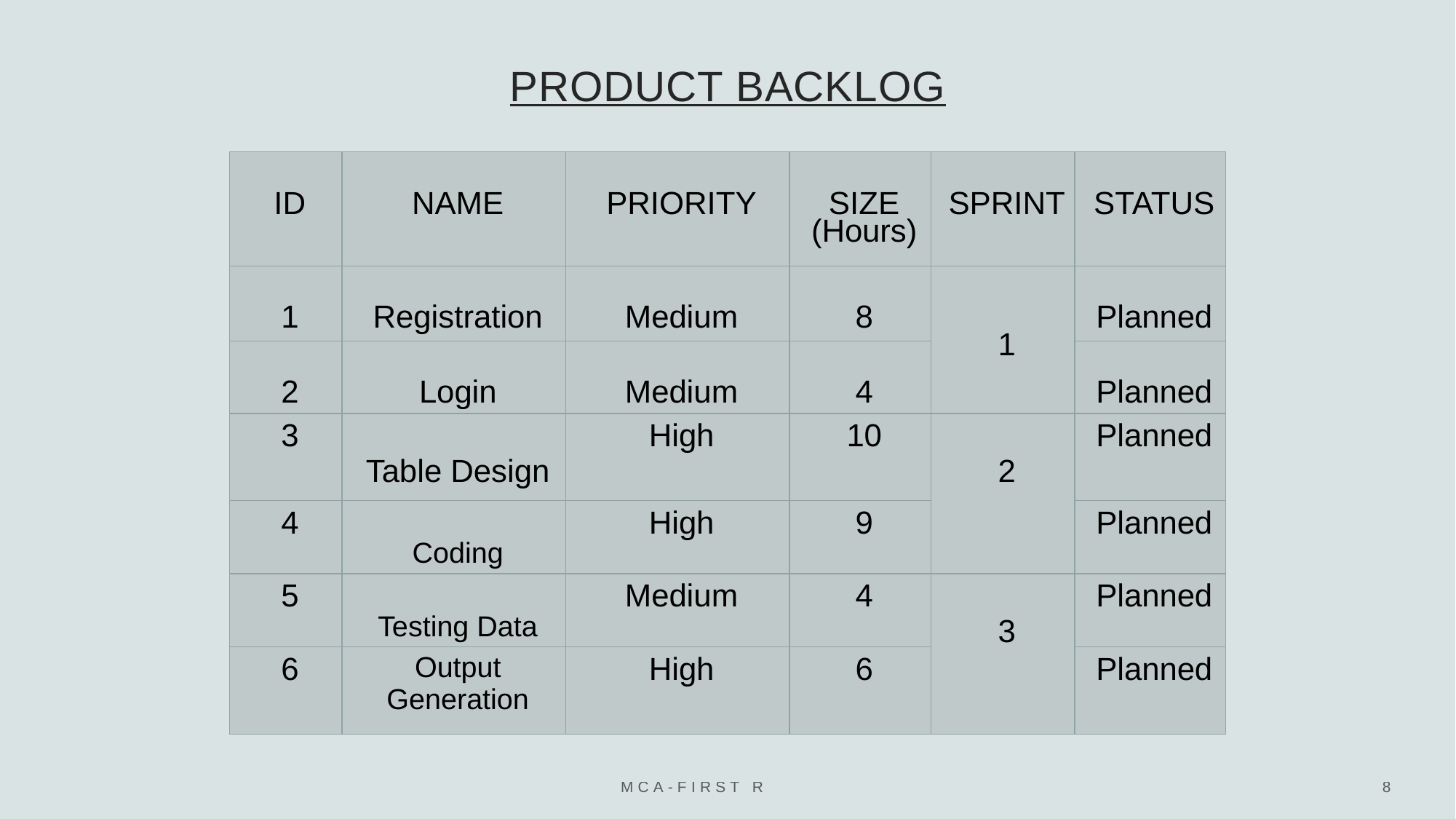

PRODUCT BACKLOG

| ID | NAME | PRIORITY | SIZE (Hours) | SPRINT | STATUS |
| --- | --- | --- | --- | --- | --- |
| 1 | Registration | Medium | 8 | 1 | Planned |
| 2 | Login | Medium | 4 |  | Planned |
| 3 | Table Design | High | 10 | 2 | Planned |
| 4 | Coding | High | 9 |  | Planned |
| 5 | Testing Data | Medium | 4 | 3 | Planned |
| 6 | Output Generation | High | 6 |  | Planned |
MCA-First Review
8